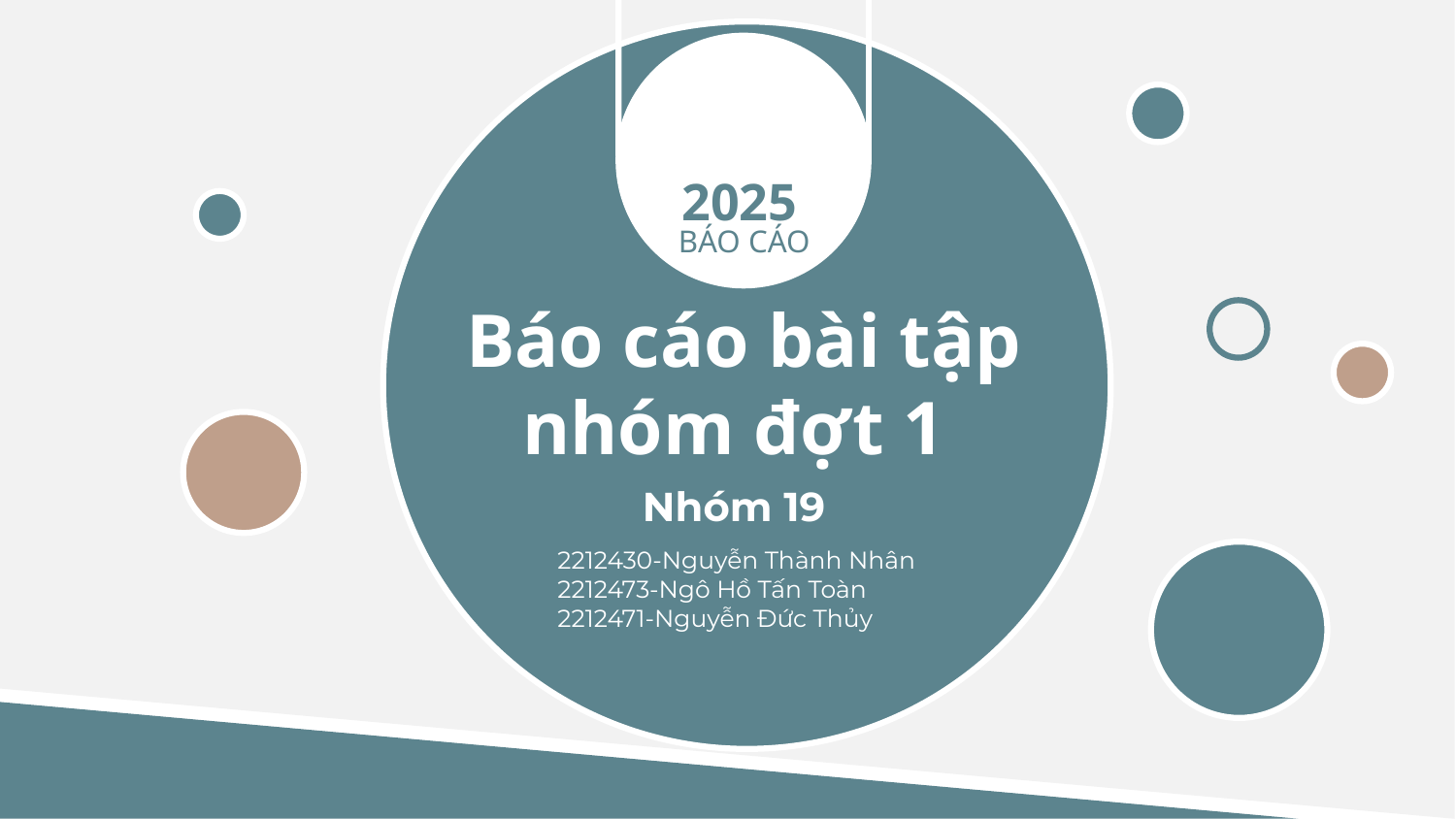

2025
BÁO CÁO

Báo cáo bài tập nhóm đợt 1

Nhóm 19
2212430-Nguyễn Thành Nhân
2212473-Ngô Hồ Tấn Toàn
2212471-Nguyễn Đức Thủy